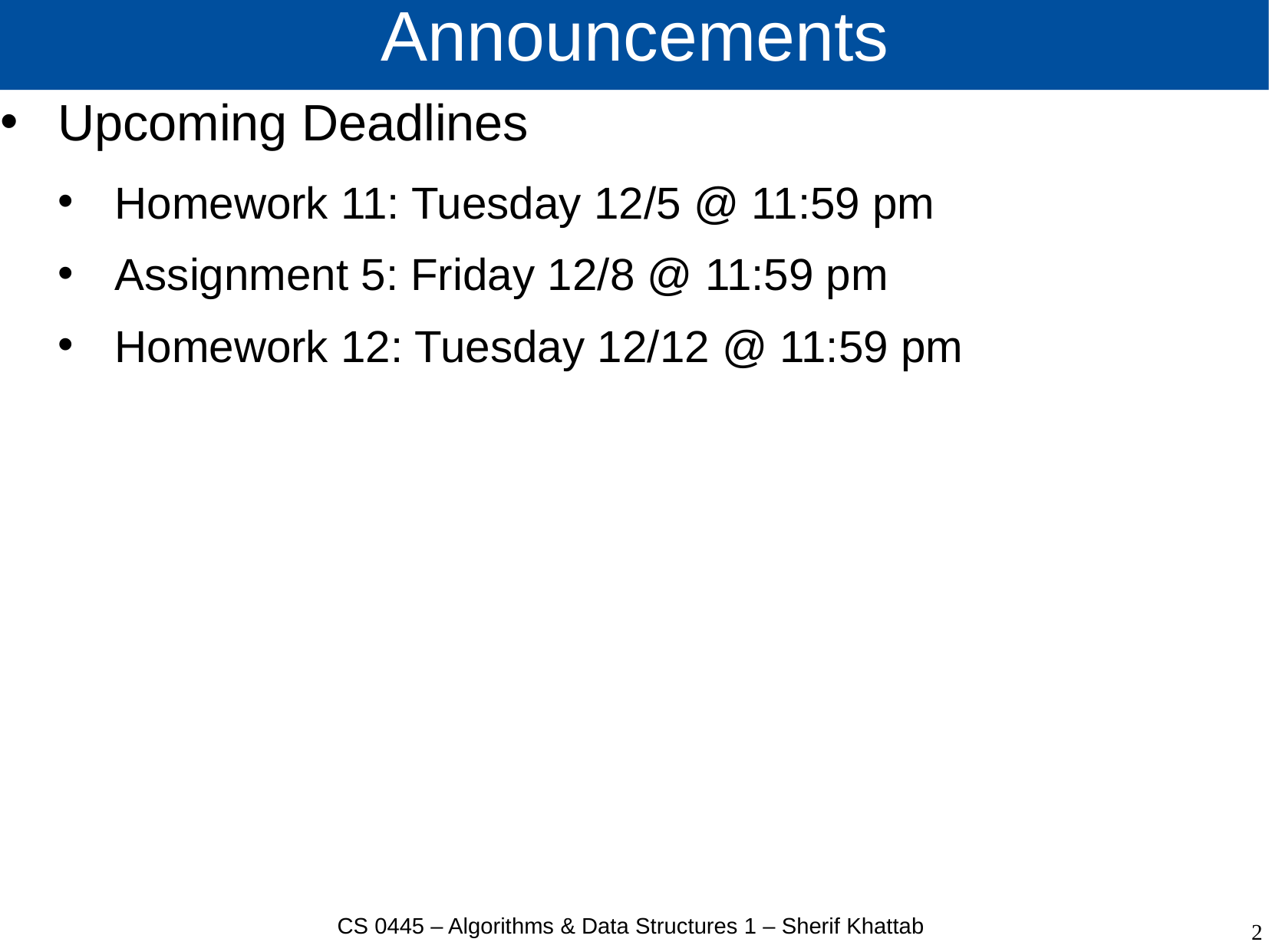

# Announcements
Upcoming Deadlines
Homework 11: Tuesday 12/5 @ 11:59 pm
Assignment 5: Friday 12/8 @ 11:59 pm
Homework 12: Tuesday 12/12 @ 11:59 pm

CS 0445 – Algorithms & Data Structures 1 – Sherif Khattab
2